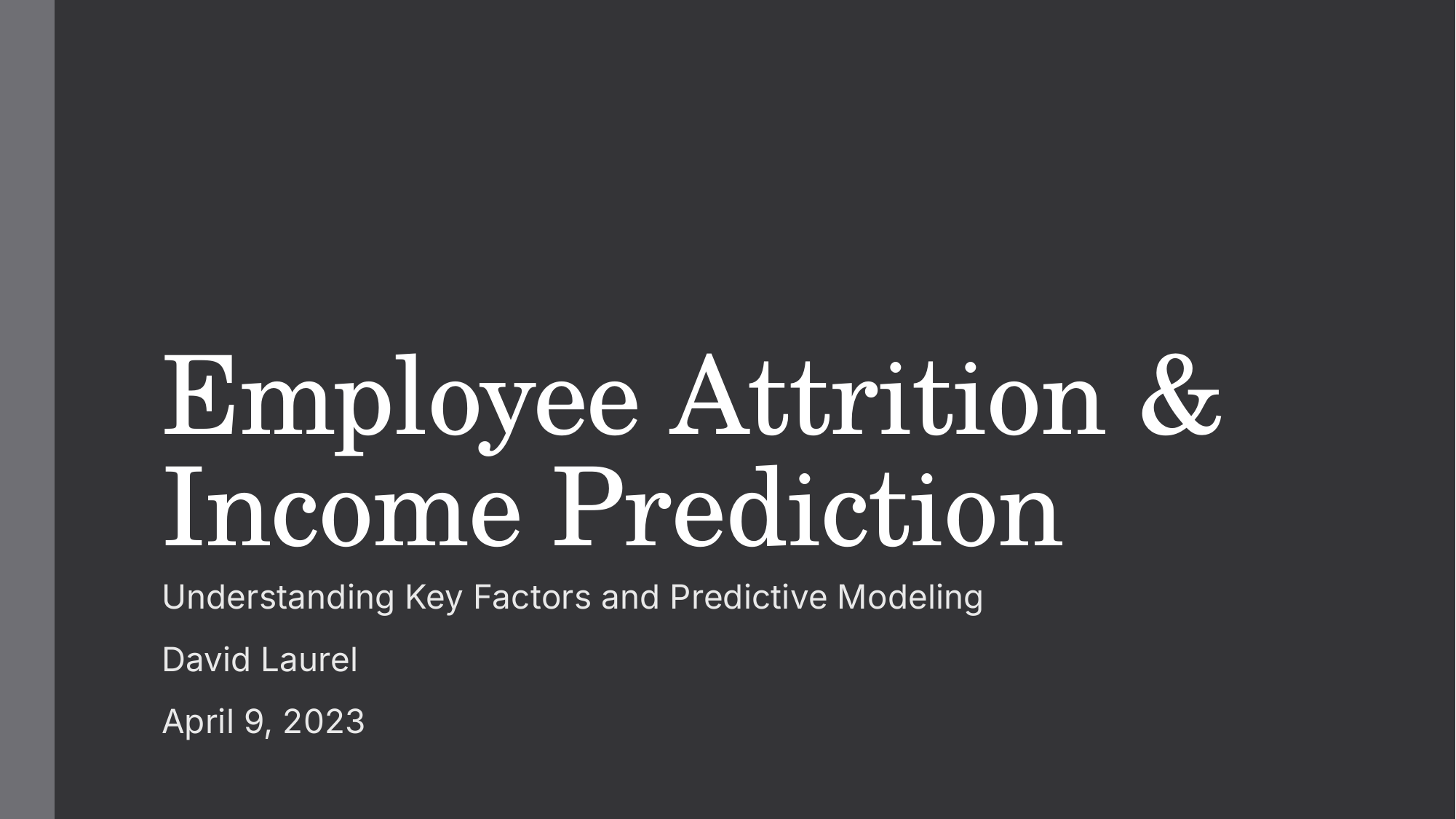

# Employee Attrition & Income Prediction
Understanding Key Factors and Predictive Modeling
David Laurel
April 9, 2023